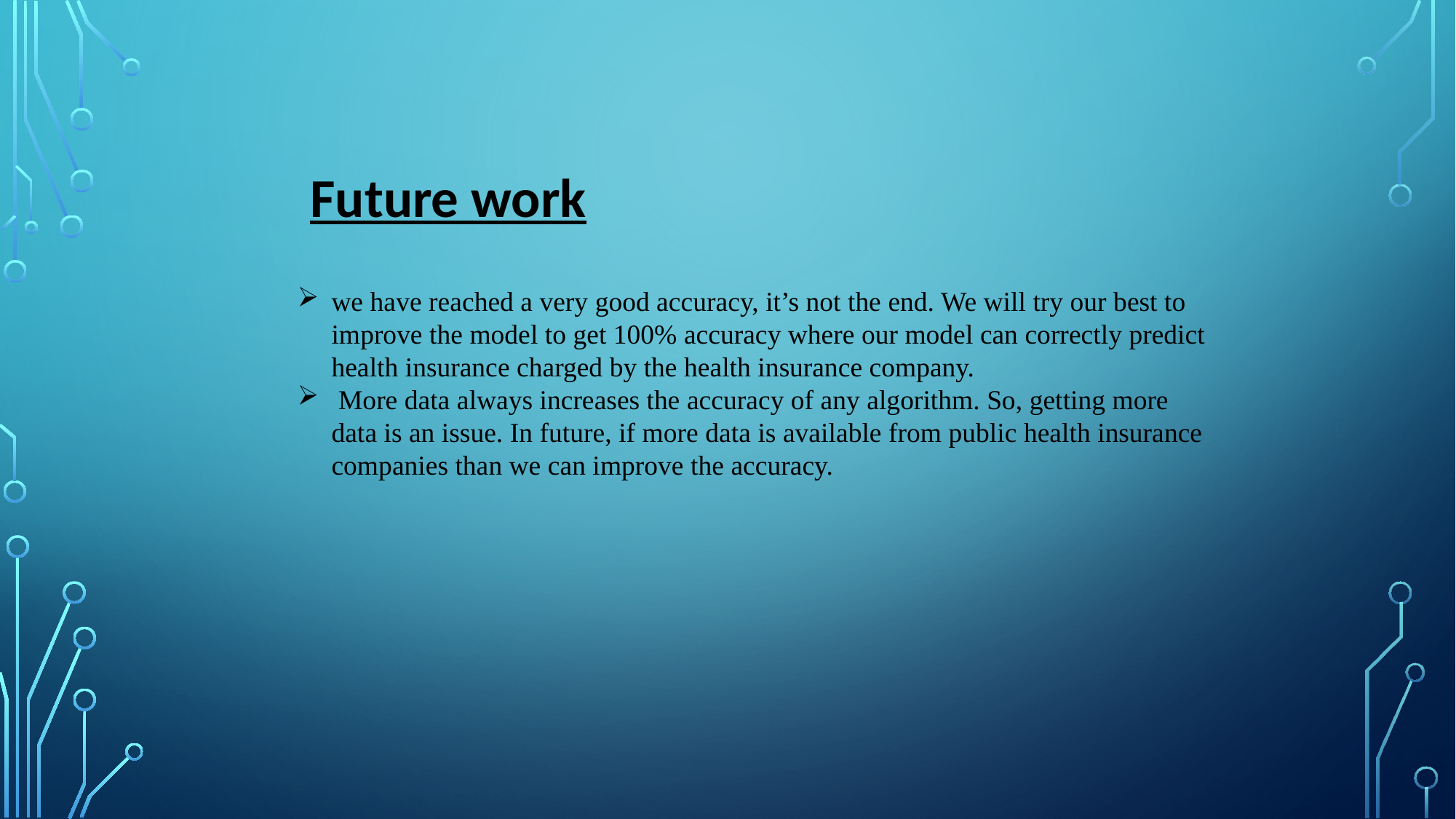

Future work
we have reached a very good accuracy, it’s not the end. We will try our best to improve the model to get 100% accuracy where our model can correctly predict health insurance charged by the health insurance company.
 More data always increases the accuracy of any algorithm. So, getting more data is an issue. In future, if more data is available from public health insurance companies than we can improve the accuracy.